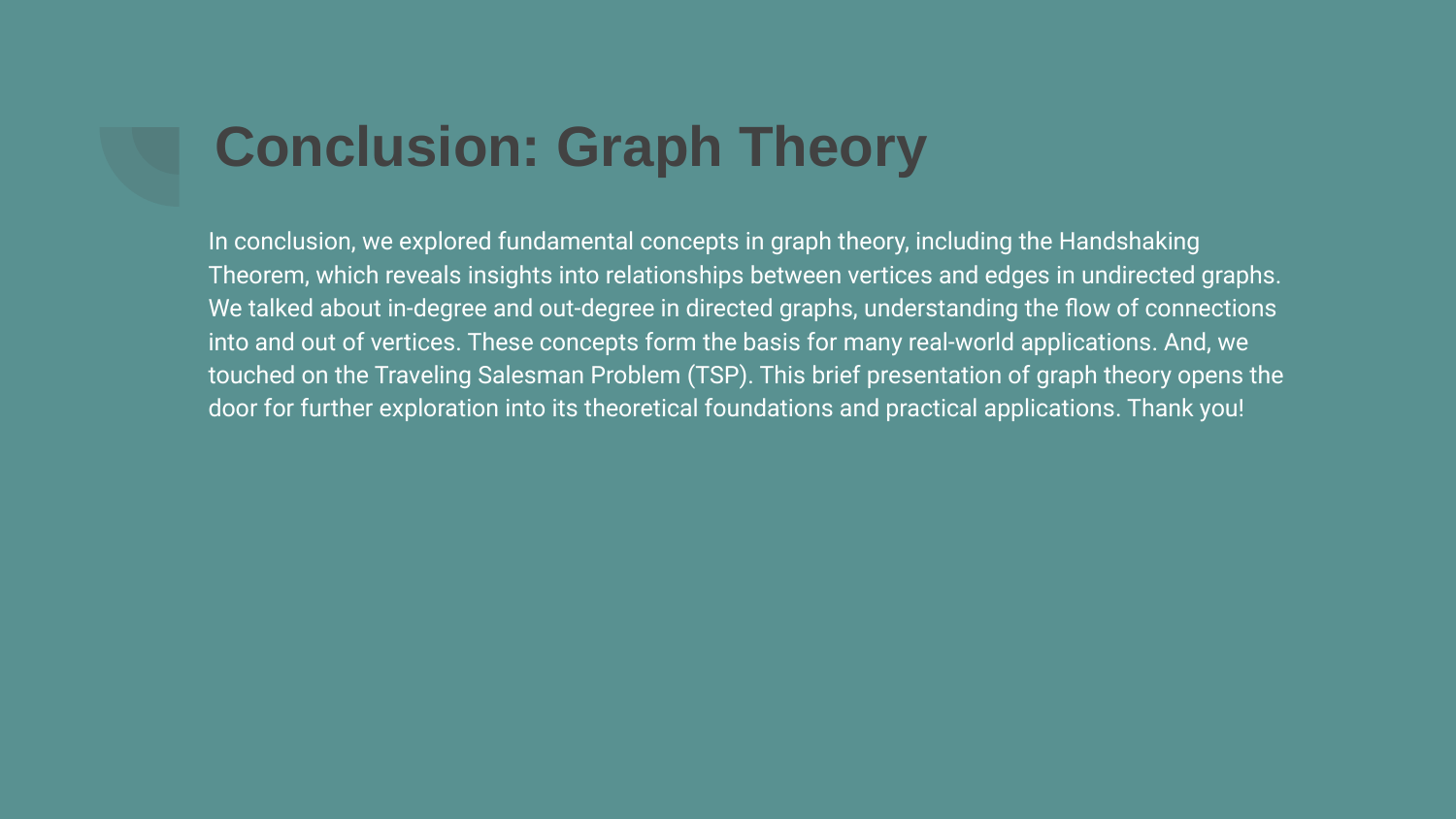

# Conclusion: Graph Theory
In conclusion, we explored fundamental concepts in graph theory, including the Handshaking Theorem, which reveals insights into relationships between vertices and edges in undirected graphs. We talked about in-degree and out-degree in directed graphs, understanding the flow of connections into and out of vertices. These concepts form the basis for many real-world applications. And, we touched on the Traveling Salesman Problem (TSP). This brief presentation of graph theory opens the door for further exploration into its theoretical foundations and practical applications. Thank you!